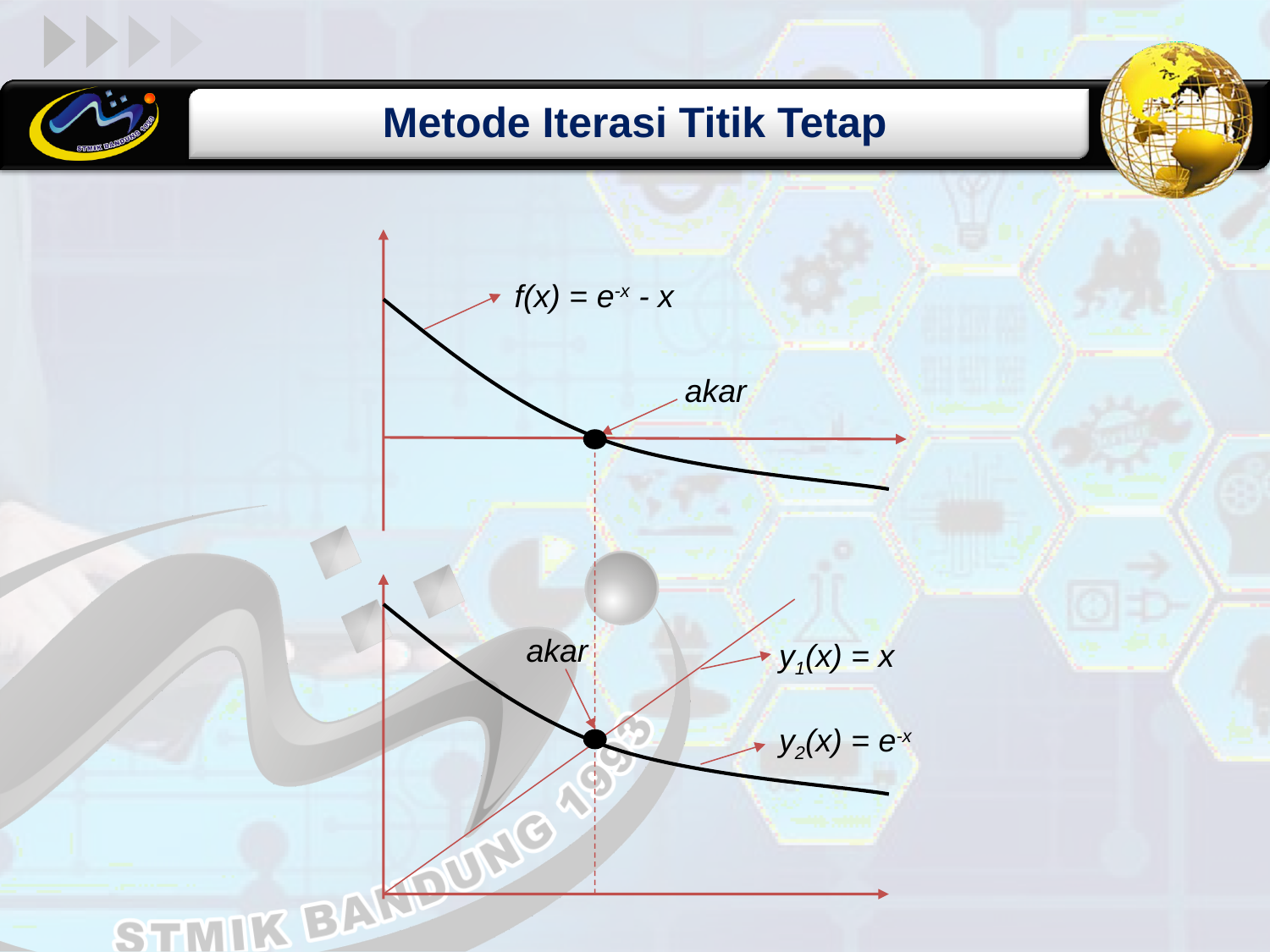

Metode Iterasi Titik Tetap

f(x) = e-x - x

akar

akar
y1(x) = x

y2(x) = e-x